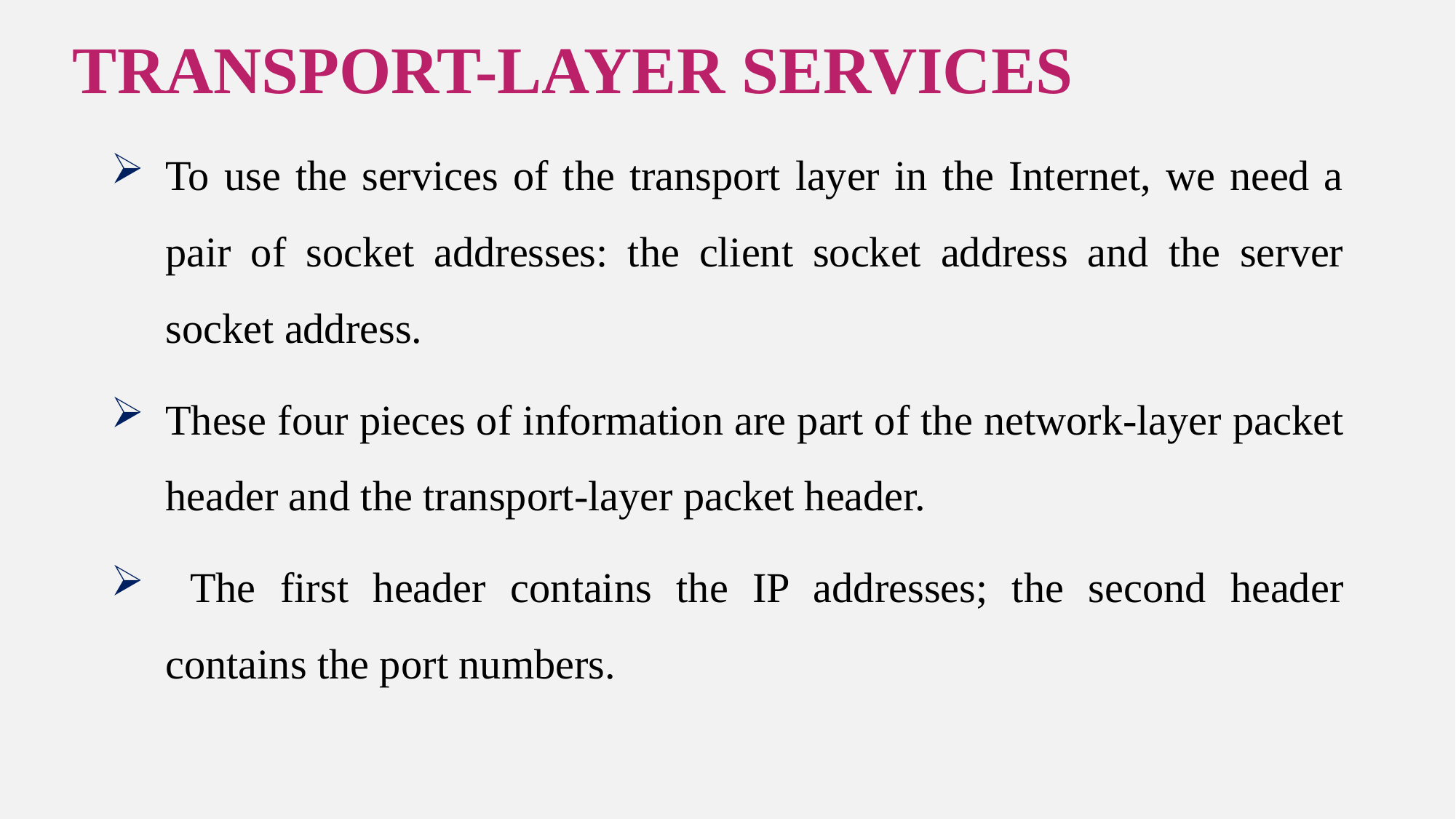

# TRANSPORT-LAYER SERVICES
To use the services of the transport layer in the Internet, we need a pair of socket addresses: the client socket address and the server socket address.
These four pieces of information are part of the network-layer packet header and the transport-layer packet header.
 The first header contains the IP addresses; the second header contains the port numbers.